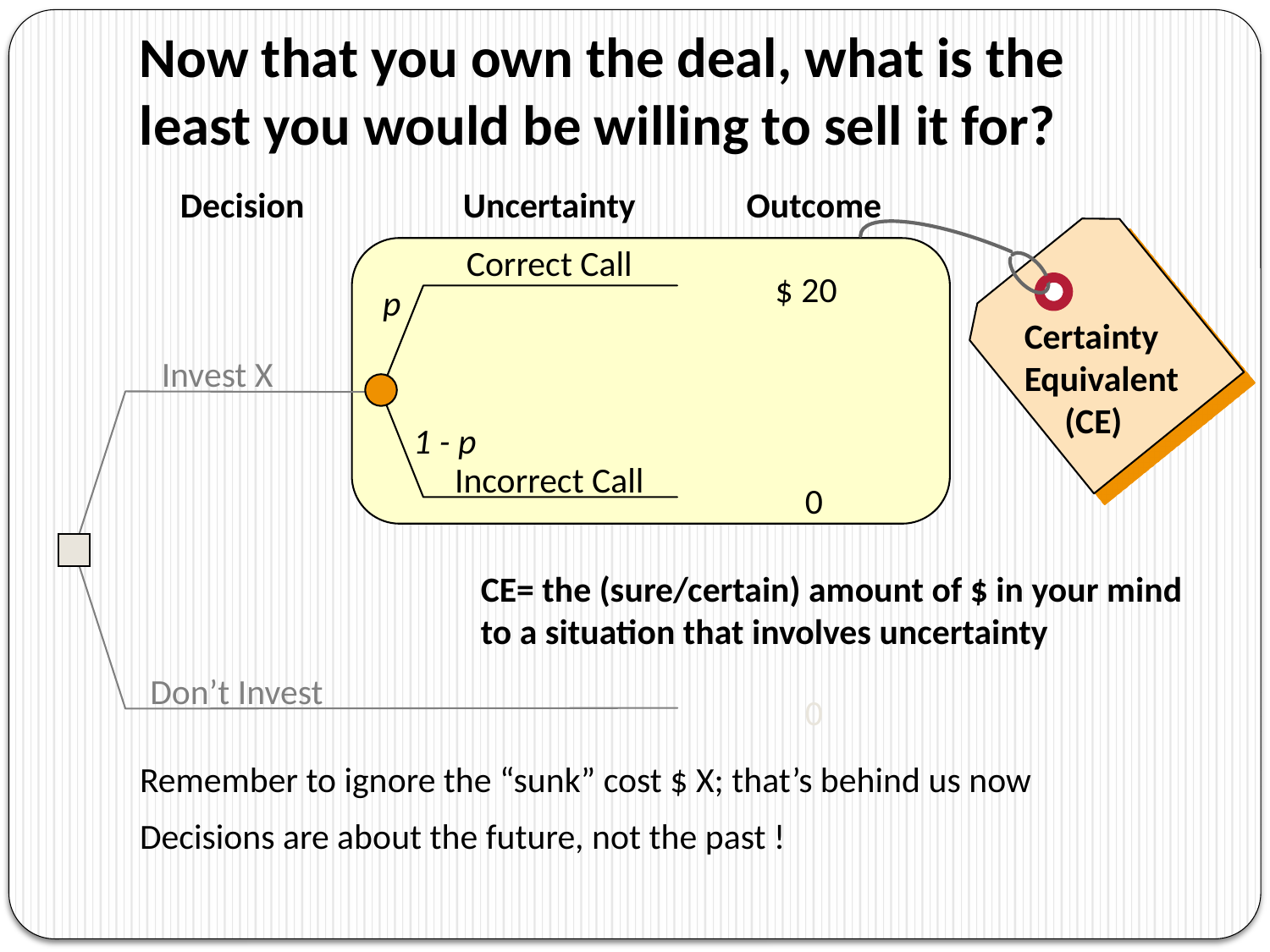

# Now that you own the deal, what is the least you would be willing to sell it for?
Decision
Uncertainty
Outcome

Correct Call

$ 20
p

Certainty
Equivalent
     (CE)
Invest X

1 - p
Incorrect Call
0

CE= the (sure/certain) amount of $ in your mind
to a situation that involves uncertainty
Don’t Invest
0
Remember to ignore the “sunk” cost $ X; that’s behind us now
Decisions are about the future, not the past !